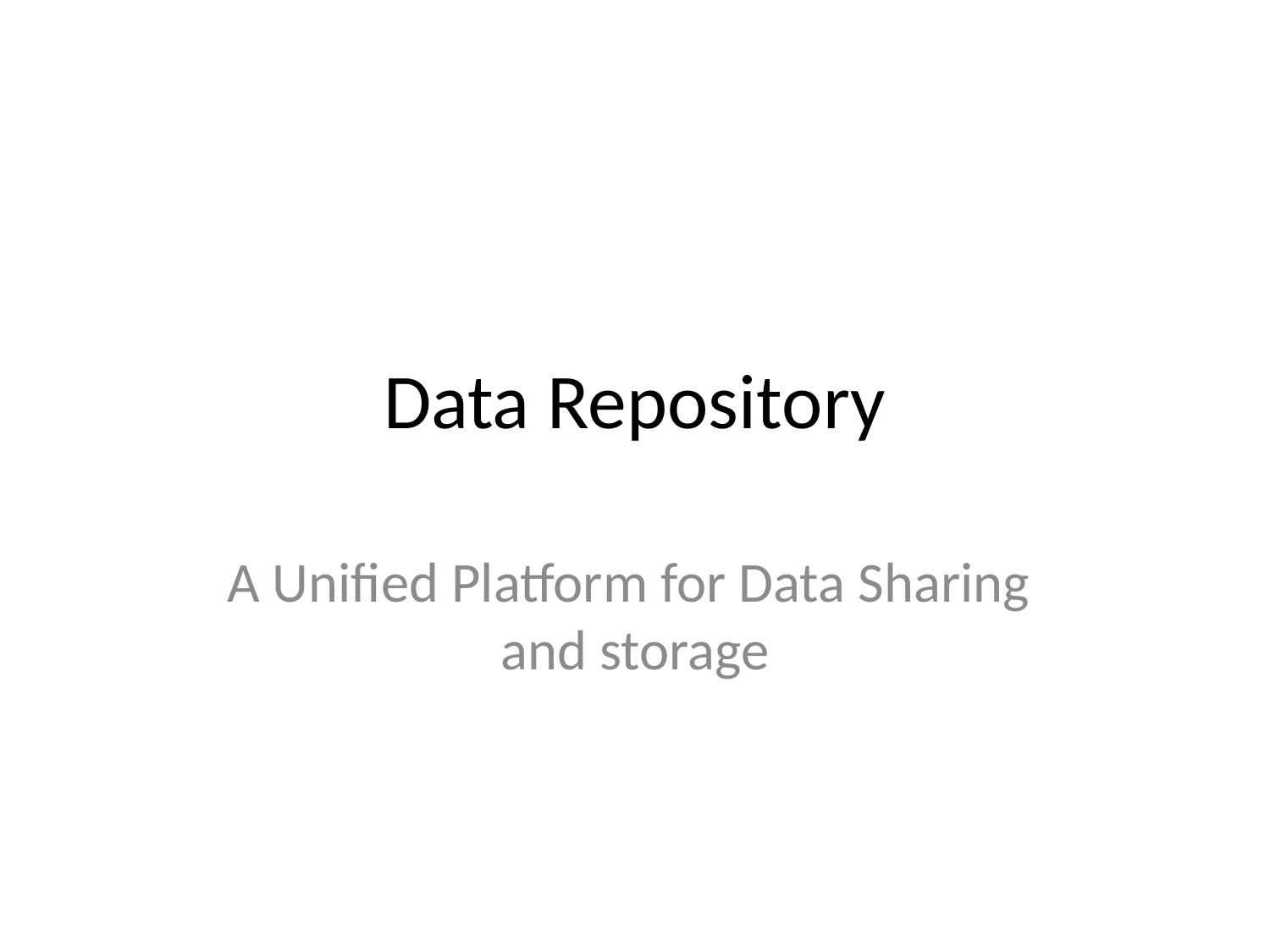

# Data Repository
A Unified Platform for Data Sharing  and storage